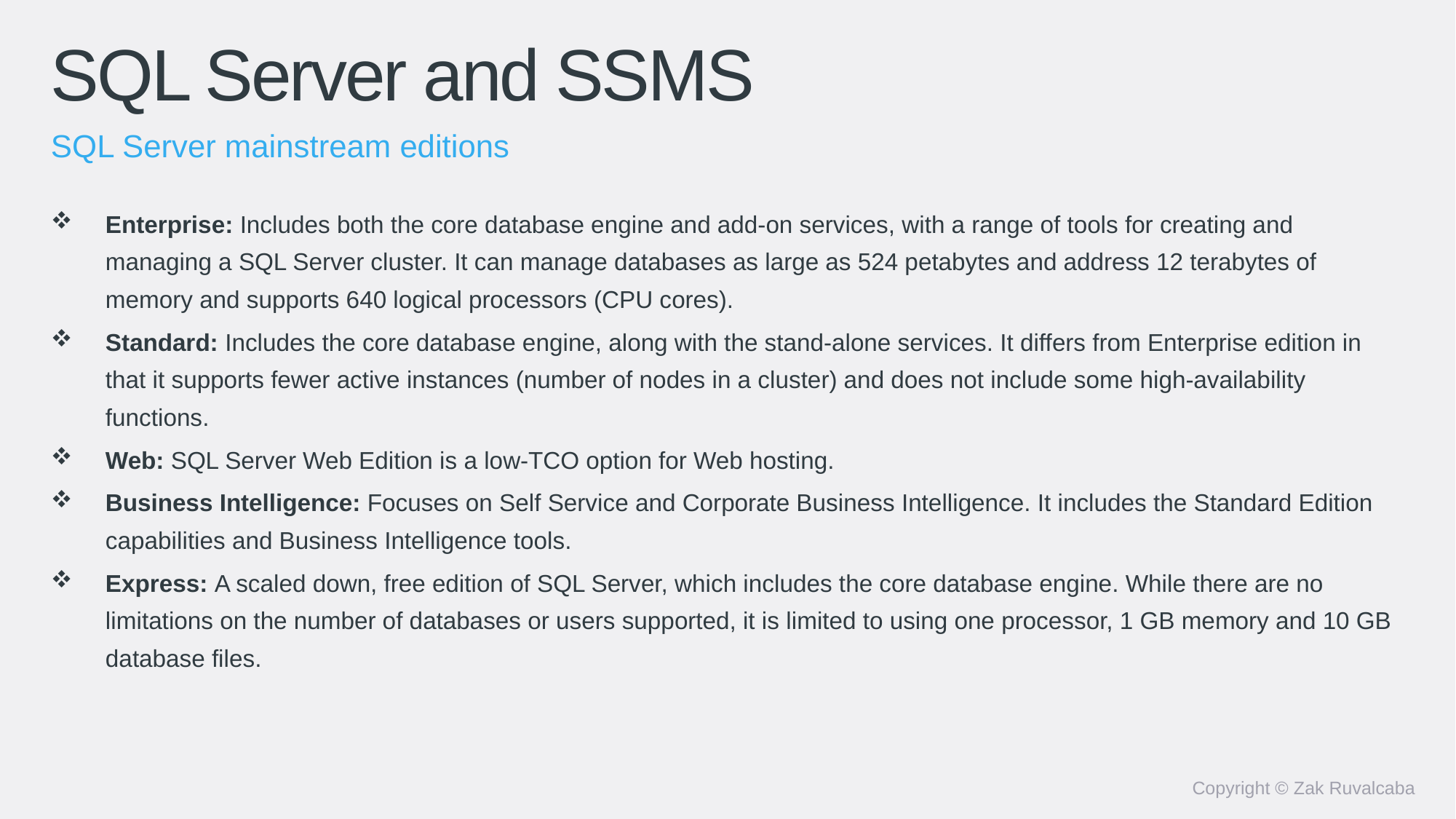

# SQL Server and SSMS
SQL Server mainstream editions
Enterprise: Includes both the core database engine and add-on services, with a range of tools for creating and managing a SQL Server cluster. It can manage databases as large as 524 petabytes and address 12 terabytes of memory and supports 640 logical processors (CPU cores).
Standard: Includes the core database engine, along with the stand-alone services. It differs from Enterprise edition in that it supports fewer active instances (number of nodes in a cluster) and does not include some high-availability functions.
Web: SQL Server Web Edition is a low-TCO option for Web hosting.
Business Intelligence: Focuses on Self Service and Corporate Business Intelligence. It includes the Standard Edition capabilities and Business Intelligence tools.
Express: A scaled down, free edition of SQL Server, which includes the core database engine. While there are no limitations on the number of databases or users supported, it is limited to using one processor, 1 GB memory and 10 GB database files.